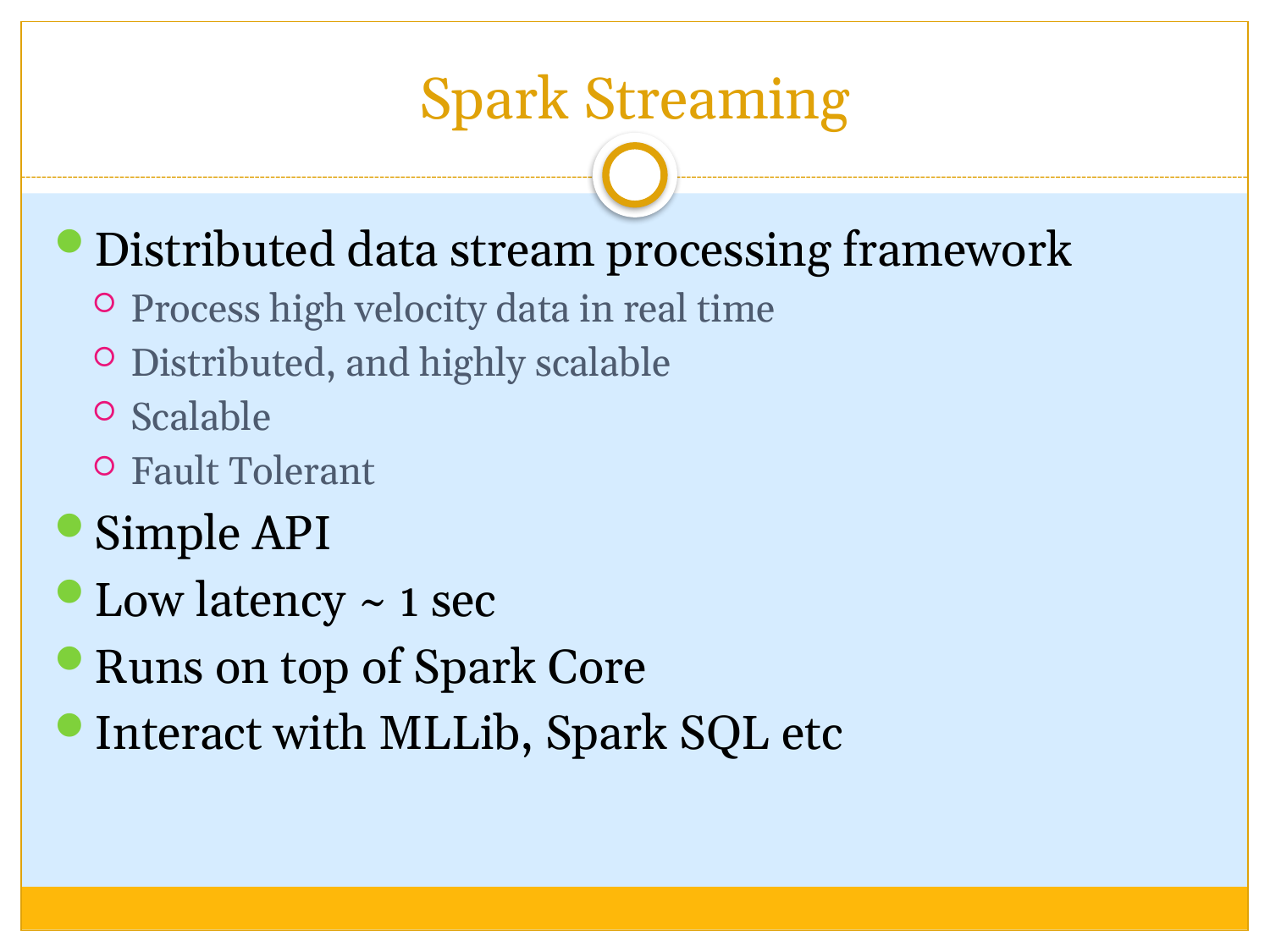

# Spark Streaming
Distributed data stream processing framework
Process high velocity data in real time
Distributed, and highly scalable
Scalable
Fault Tolerant
Simple API
Low latency ~ 1 sec
Runs on top of Spark Core
Interact with MLLib, Spark SQL etc